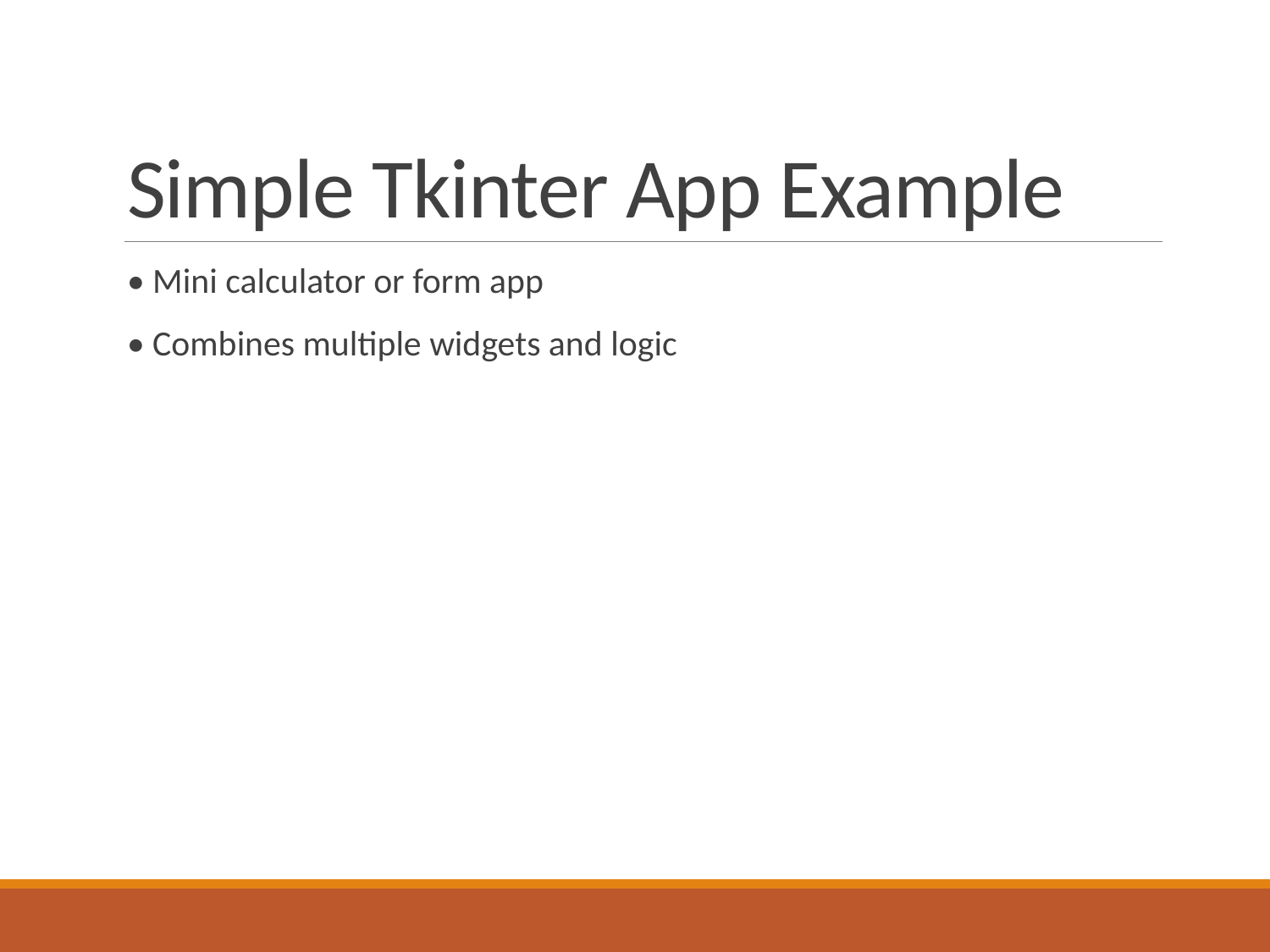

# Simple Tkinter App Example
• Mini calculator or form app
• Combines multiple widgets and logic